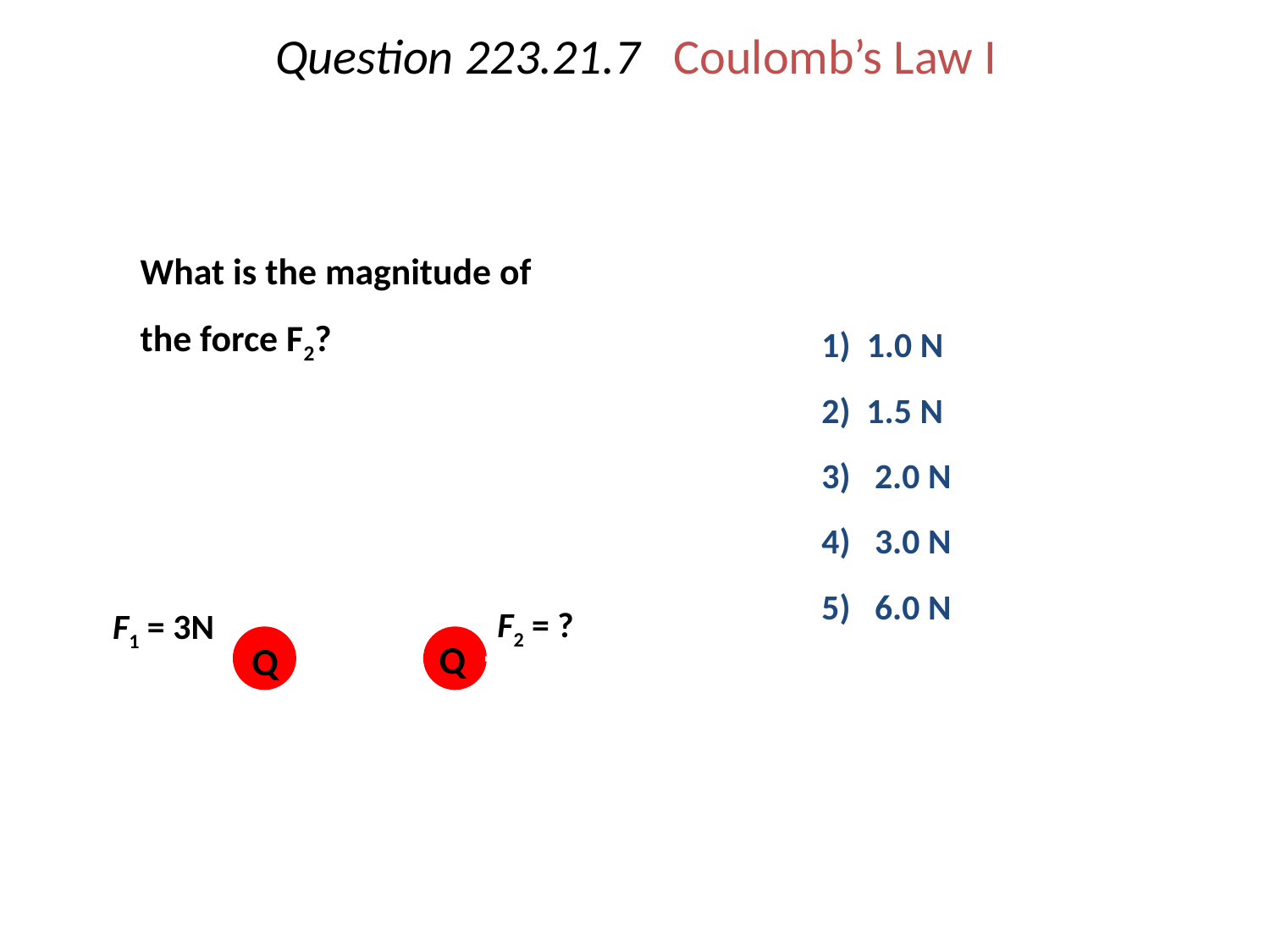

# Question 223.21.7   Coulomb’s Law I
	What is the magnitude of the force F2?
1)  1.0 N
2)  1.5 N
3)   2.0 N
4)   3.0 N
5)   6.0 N
F2 = ?
F1 = 3N

Q
Q